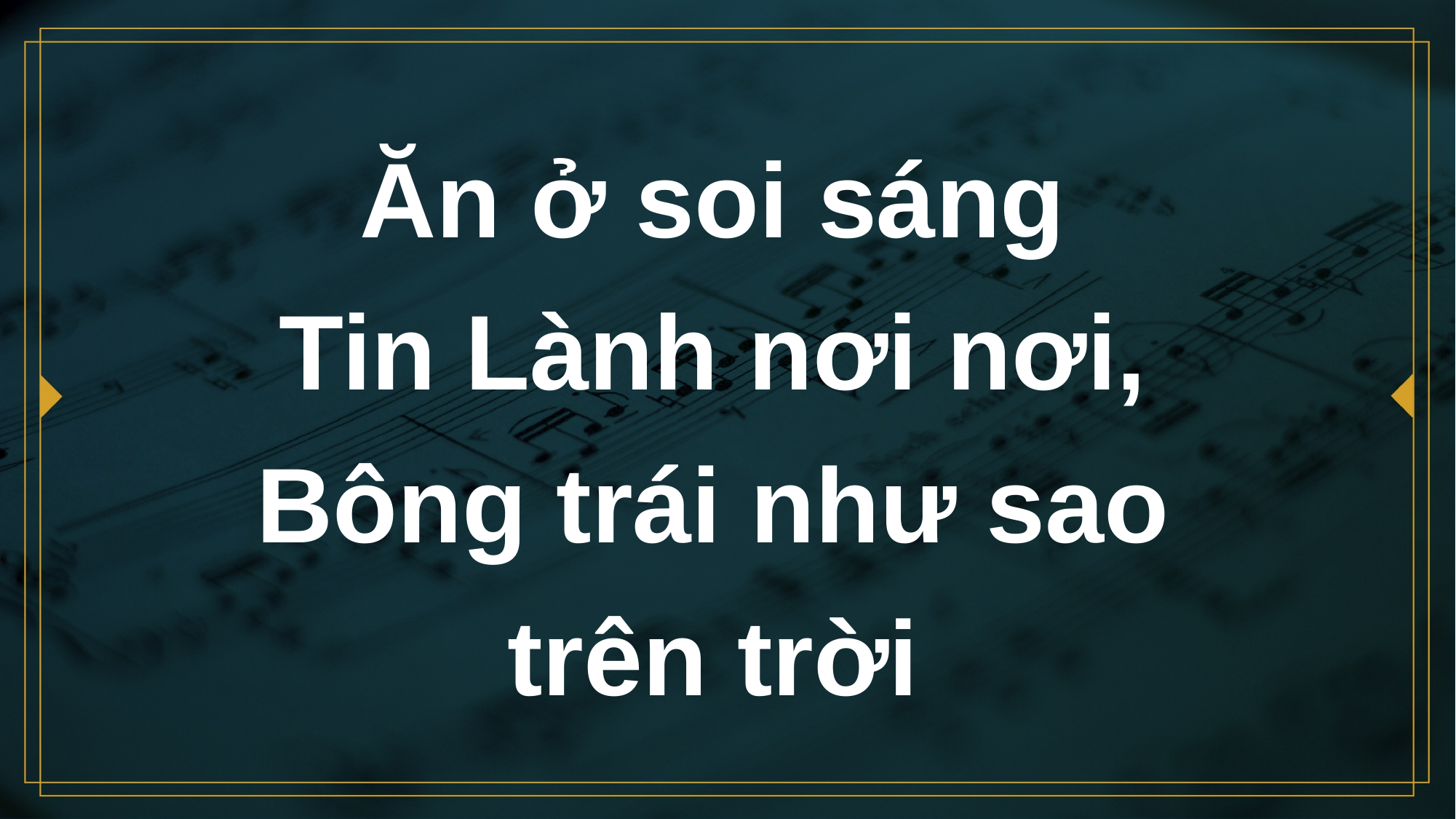

# Ăn ở soi sáng Tin Lành nơi nơi, Bông trái như sao trên trời